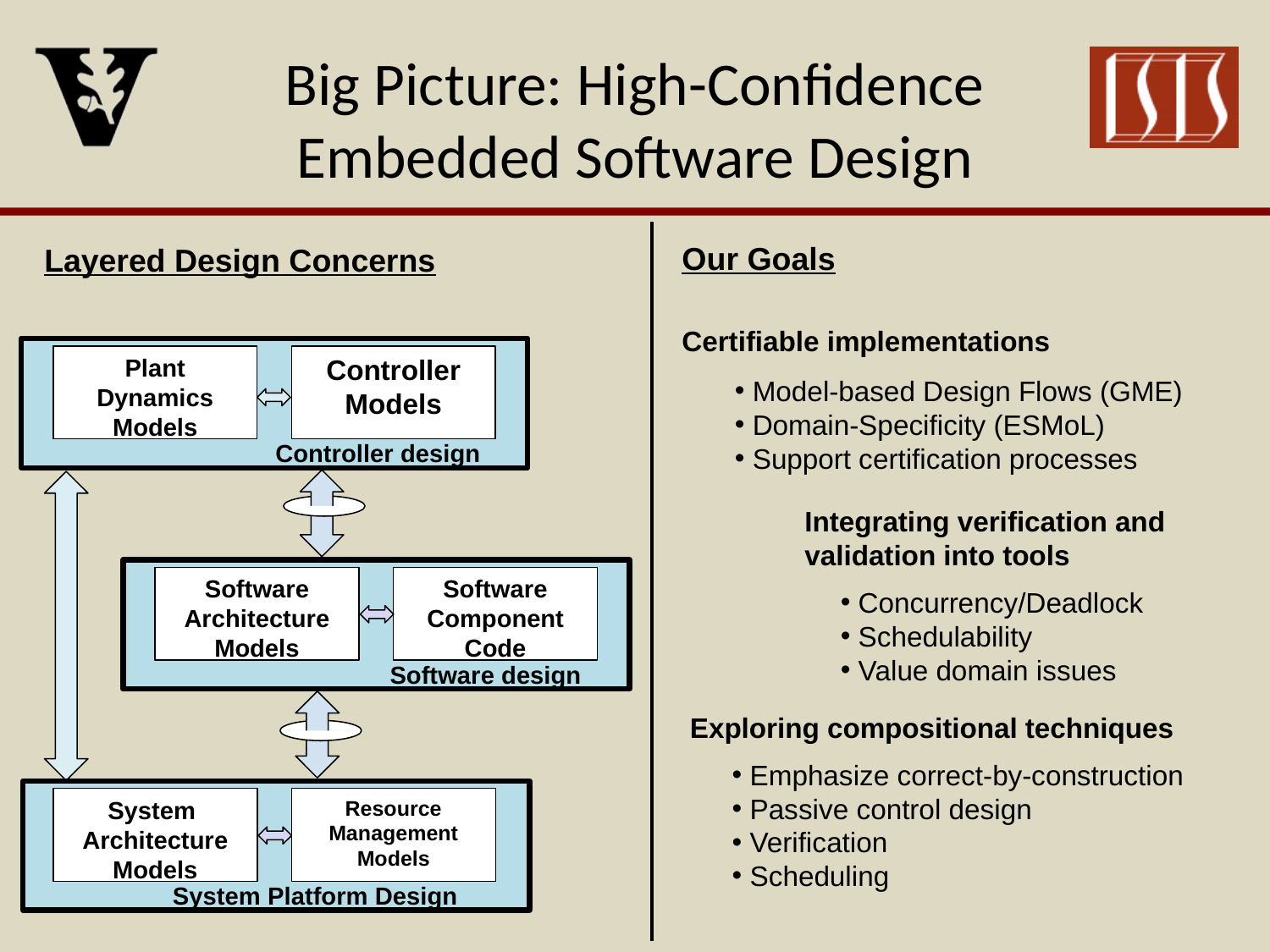

# Big Picture: High-Confidence Embedded Software Design
Our Goals
Layered Design Concerns
Certifiable implementations

Plant Dynamics
Models
Controller Models

Controller design

System
Architecture Models
Resource
Management
Models

System Platform Design

Software
Architecture
Models
Software Component Code

Software design
 Model-based Design Flows (GME)
 Domain-Specificity (ESMoL)
 Support certification processes
Integrating verification and validation into tools
 Concurrency/Deadlock
 Schedulability
 Value domain issues
Exploring compositional techniques
 Emphasize correct-by-construction
 Passive control design
 Verification
 Scheduling